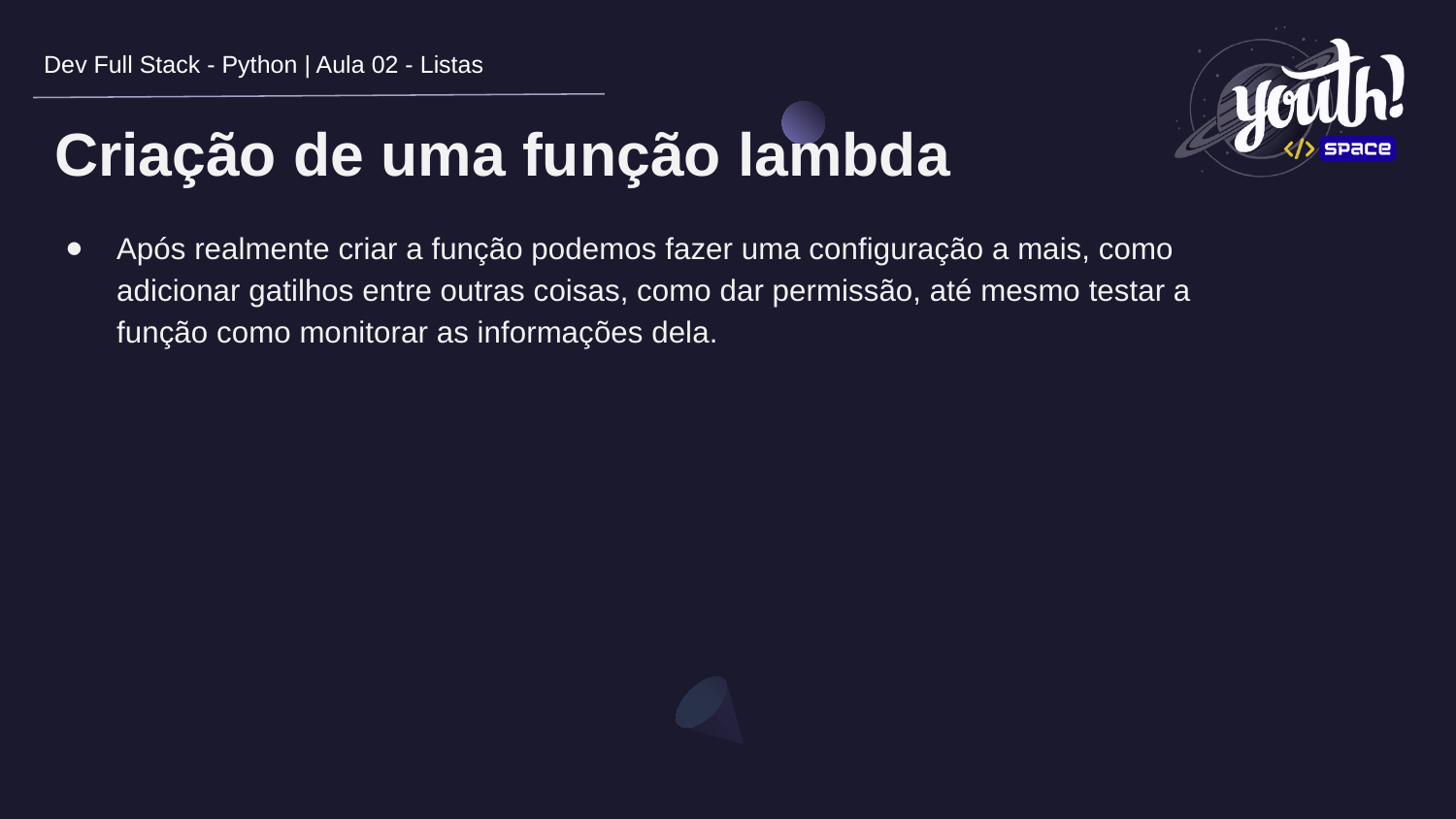

Dev Full Stack - Python | Aula 02 - Listas
# Criação de uma função lambda
Após realmente criar a função podemos fazer uma configuração a mais, como adicionar gatilhos entre outras coisas, como dar permissão, até mesmo testar a função como monitorar as informações dela.